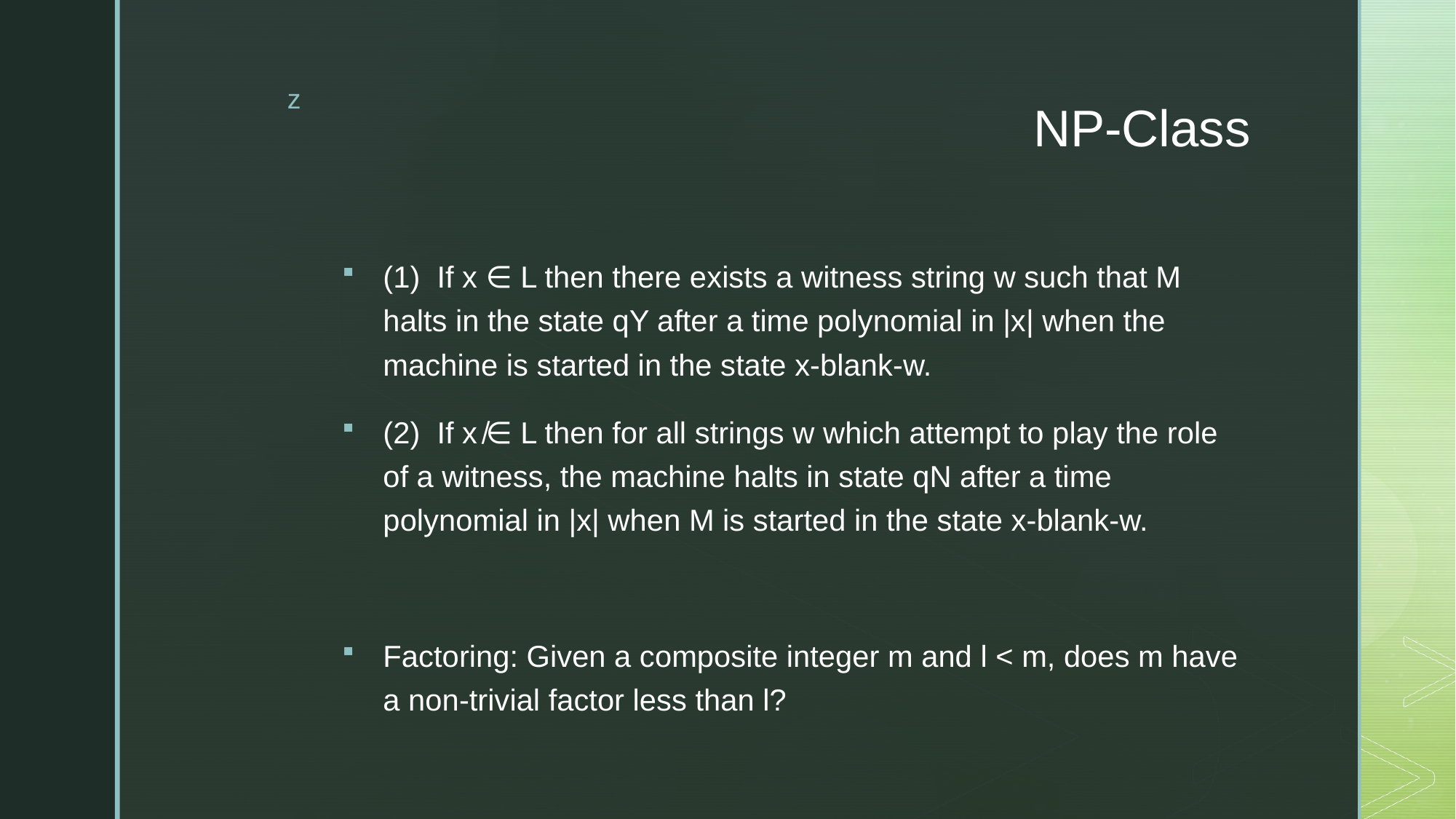

# NP-Class
(1)  If x ∈ L then there exists a witness string w such that M halts in the state qY after a time polynomial in |x| when the machine is started in the state x-blank-w.
(2)  If x ̸∈ L then for all strings w which attempt to play the role of a witness, the machine halts in state qN after a time polynomial in |x| when M is started in the state x-blank-w.

Factoring: Given a composite integer m and l < m, does m have a non-trivial factor less than l?